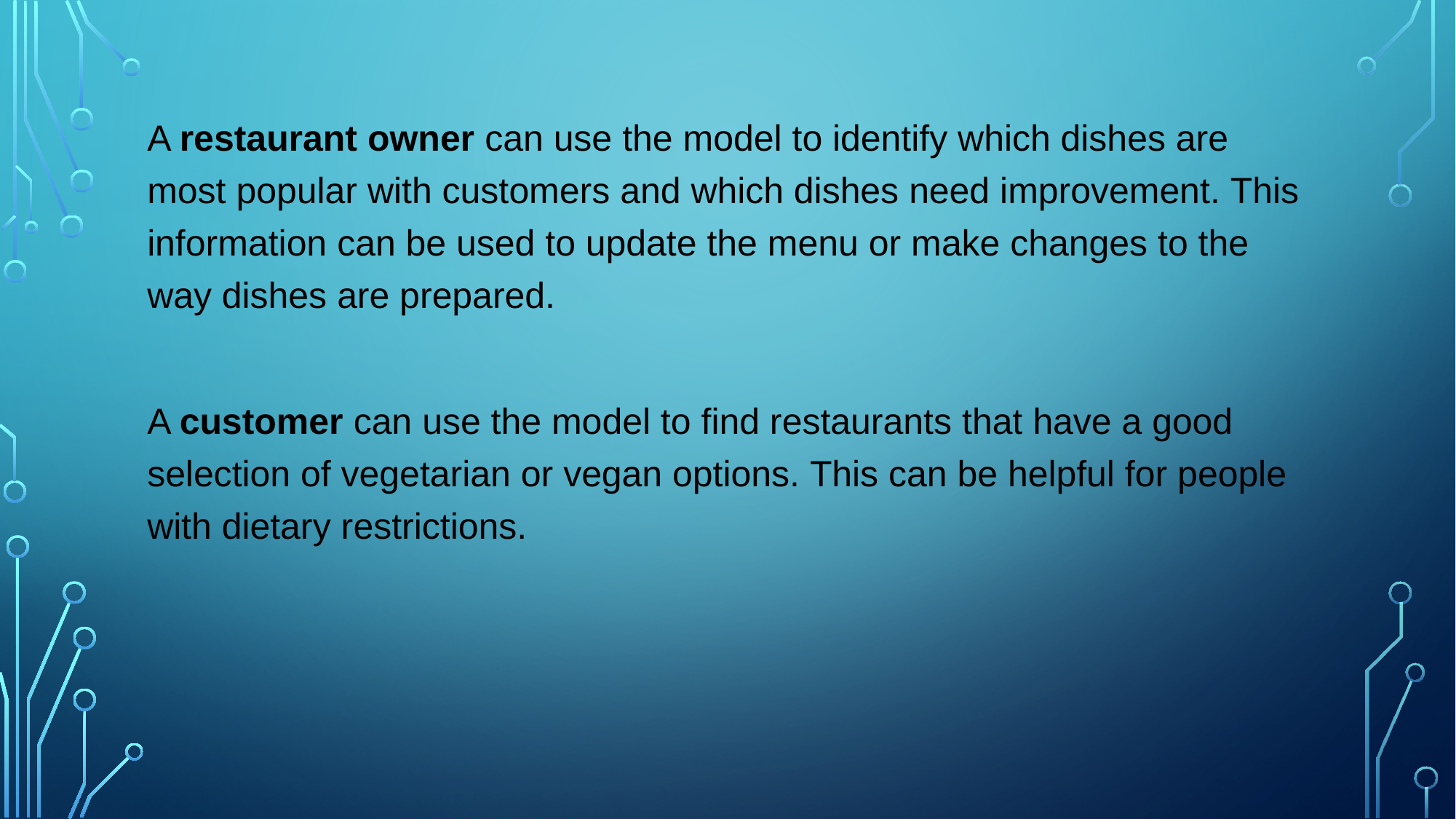

#
A restaurant owner can use the model to identify which dishes are most popular with customers and which dishes need improvement. This information can be used to update the menu or make changes to the way dishes are prepared.

A customer can use the model to find restaurants that have a good selection of vegetarian or vegan options. This can be helpful for people with dietary restrictions.